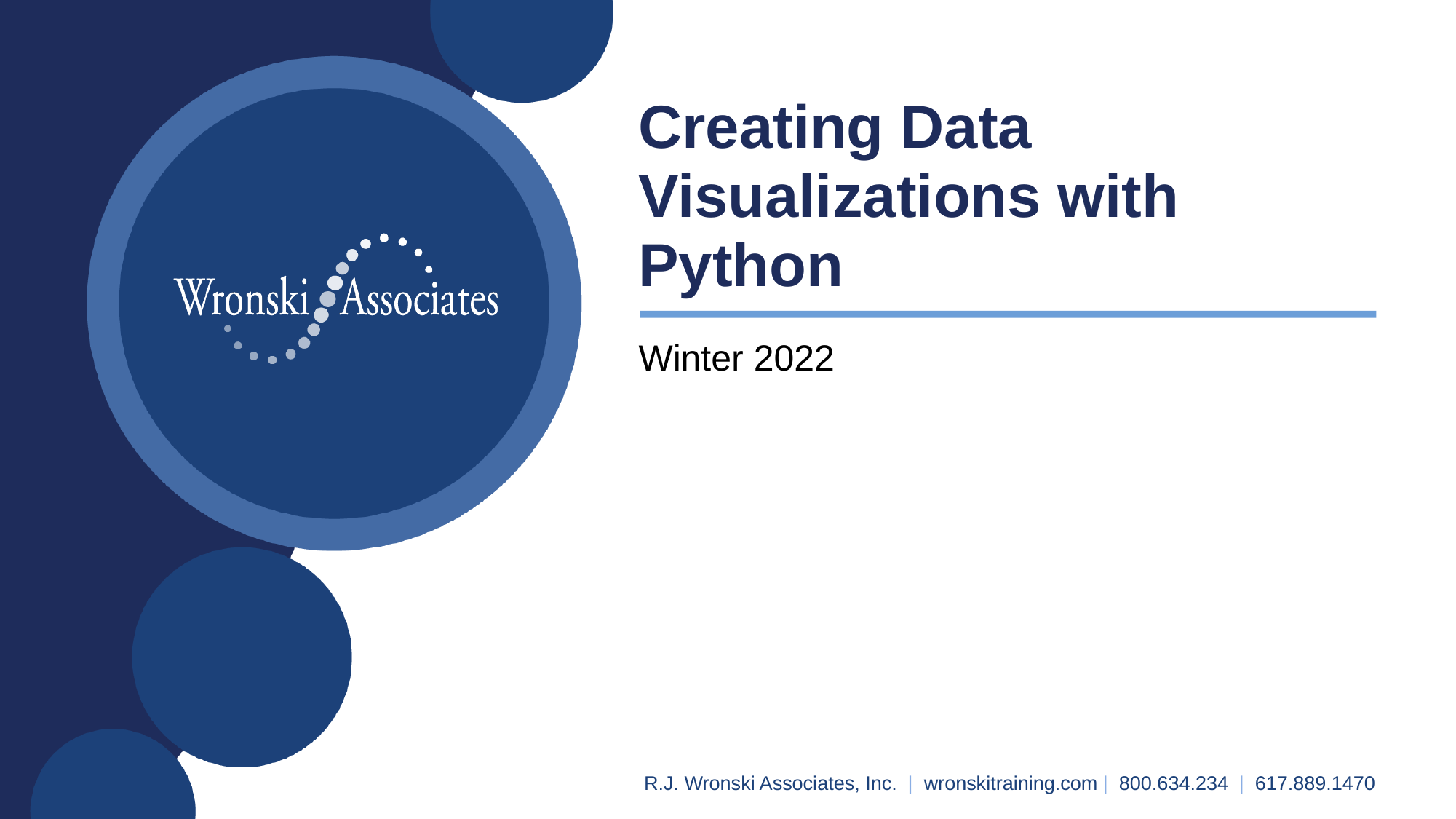

# Creating Data Visualizations with Python
Winter 2022